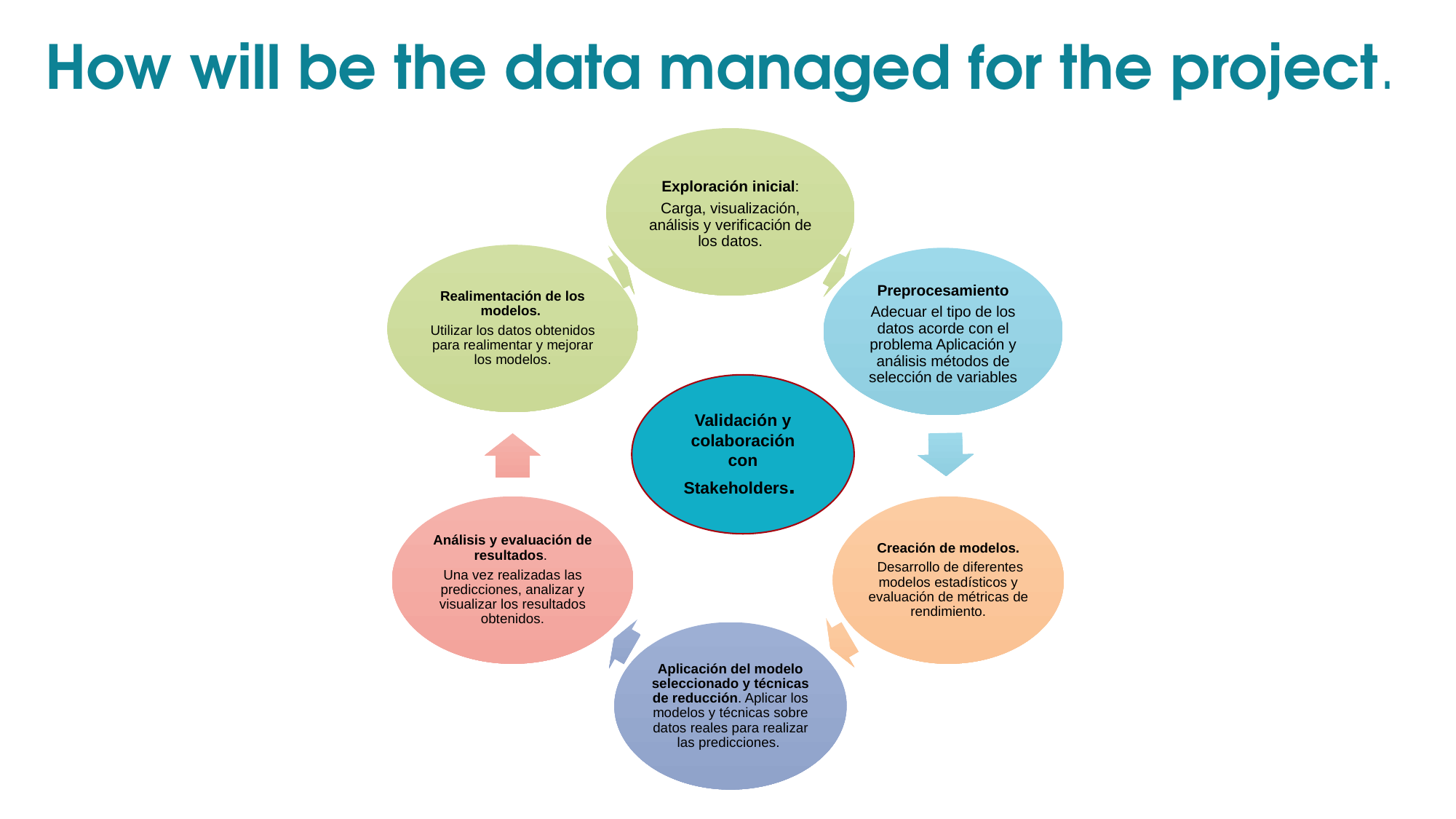

# How will be the data managed for the project.

Exploración inicial:
 Carga, visualización,  análisis y verificación de los datos.

Preprocesamiento
Adecuar el tipo de los datos acorde con el problema Aplicación y análisis métodos de selección de variables

Creación de modelos.
 Desarrollo de diferentes modelos estadísticos y evaluación de métricas de rendimiento.

Aplicación del modelo seleccionado y técnicas de reducción. Aplicar los modelos y técnicas sobre datos reales para realizar las predicciones.

Análisis y evaluación de resultados.
Una vez realizadas las predicciones, analizar y visualizar los resultados obtenidos.

Realimentación de los modelos.
Utilizar los datos obtenidos para realimentar y mejorar los modelos.

Validación y colaboración con Stakeholders.